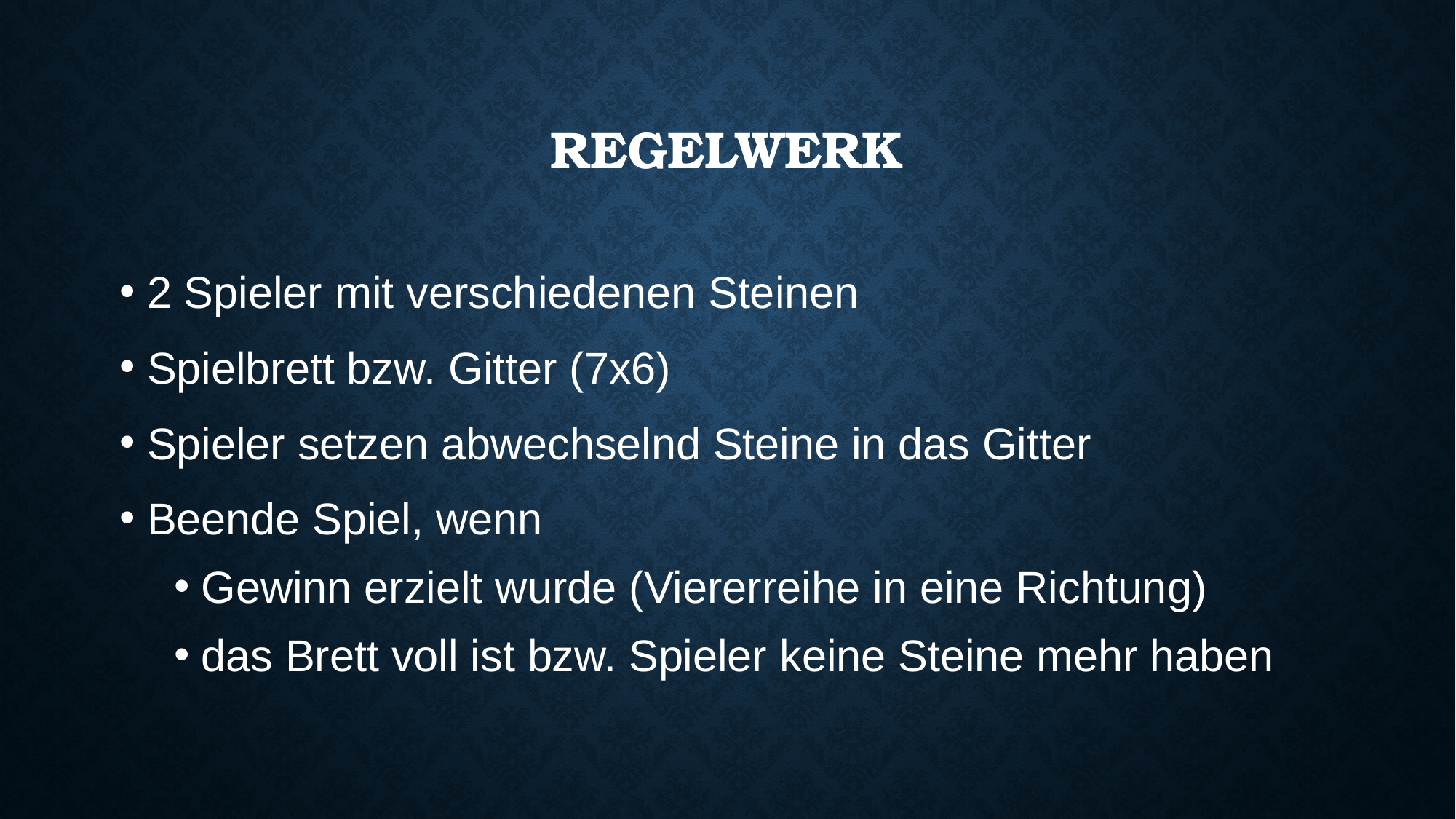

# Regelwerk
2 Spieler mit verschiedenen Steinen
Spielbrett bzw. Gitter (7x6)
Spieler setzen abwechselnd Steine in das Gitter
Beende Spiel, wenn
Gewinn erzielt wurde (Viererreihe in eine Richtung)
das Brett voll ist bzw. Spieler keine Steine mehr haben